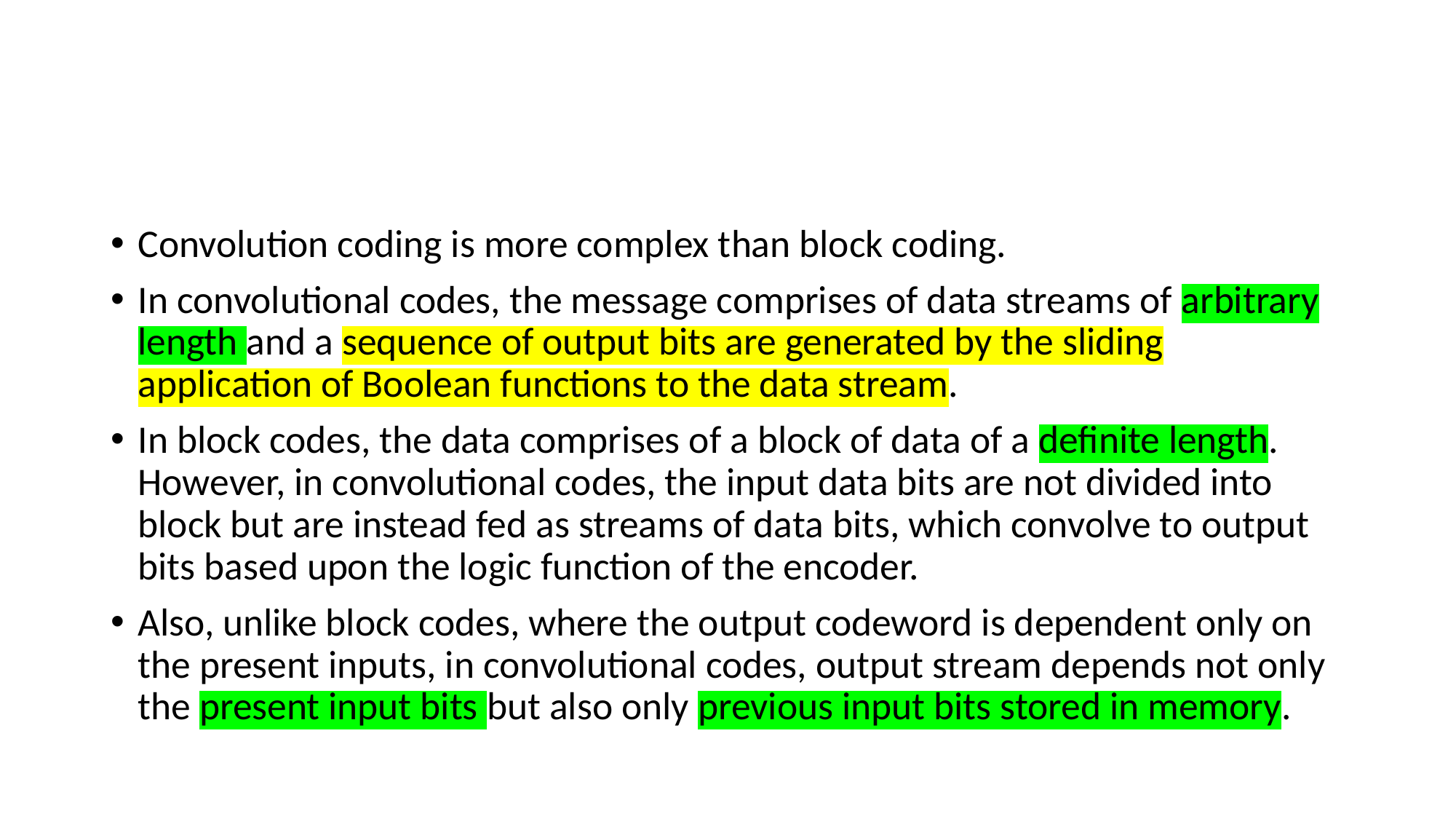

#
Convolution coding is more complex than block coding.
In convolutional codes, the message comprises of data streams of arbitrary length and a sequence of output bits are generated by the sliding application of Boolean functions to the data stream.
In block codes, the data comprises of a block of data of a definite length. However, in convolutional codes, the input data bits are not divided into block but are instead fed as streams of data bits, which convolve to output bits based upon the logic function of the encoder.
Also, unlike block codes, where the output codeword is dependent only on the present inputs, in convolutional codes, output stream depends not only the present input bits but also only previous input bits stored in memory.